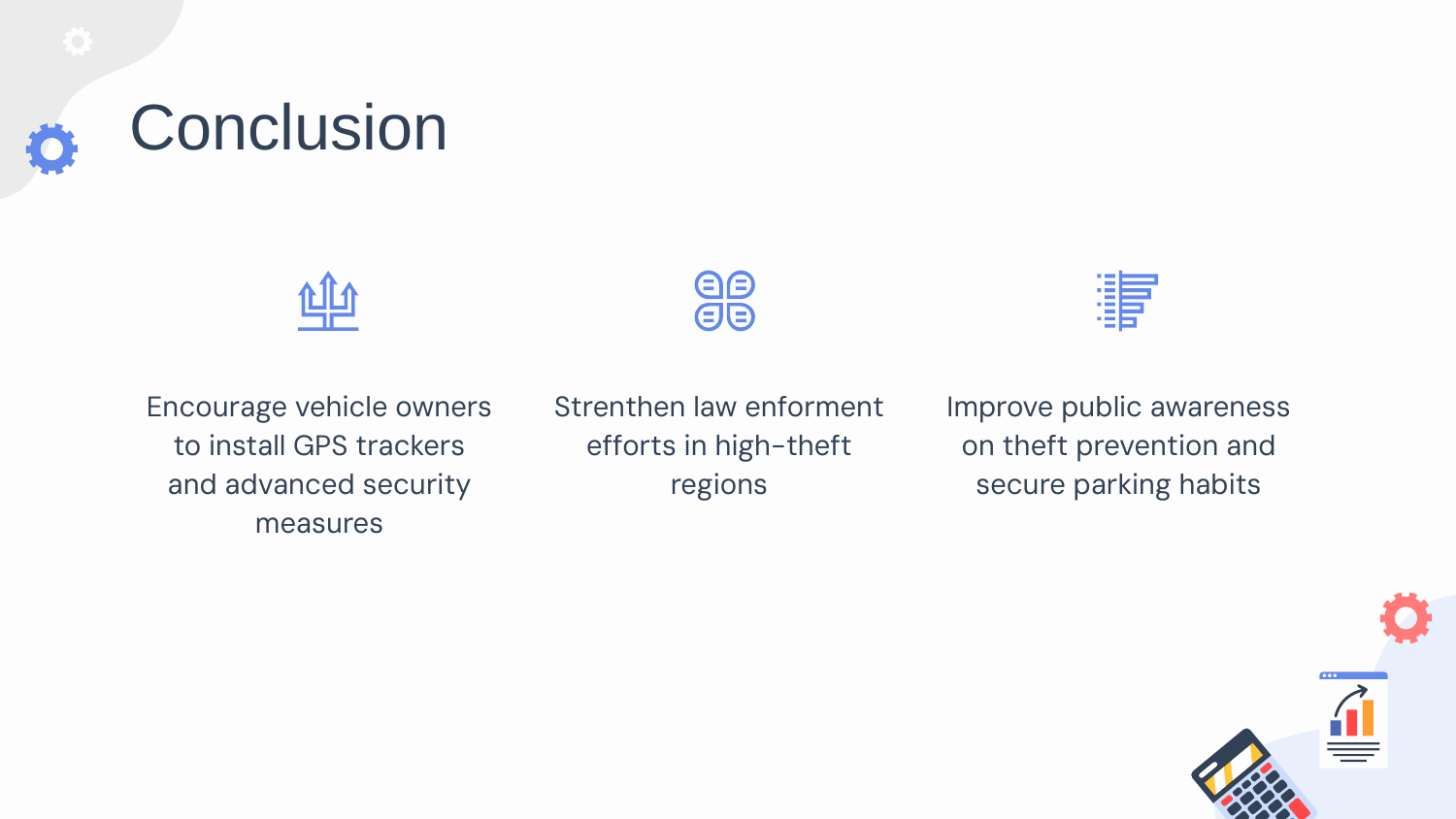

# Conclusion

Improve public awareness on theft prevention and secure parking habits
Encourage vehicle owners to install GPS trackers and advanced security measures
Strenthen law enforment efforts in high-theft regions